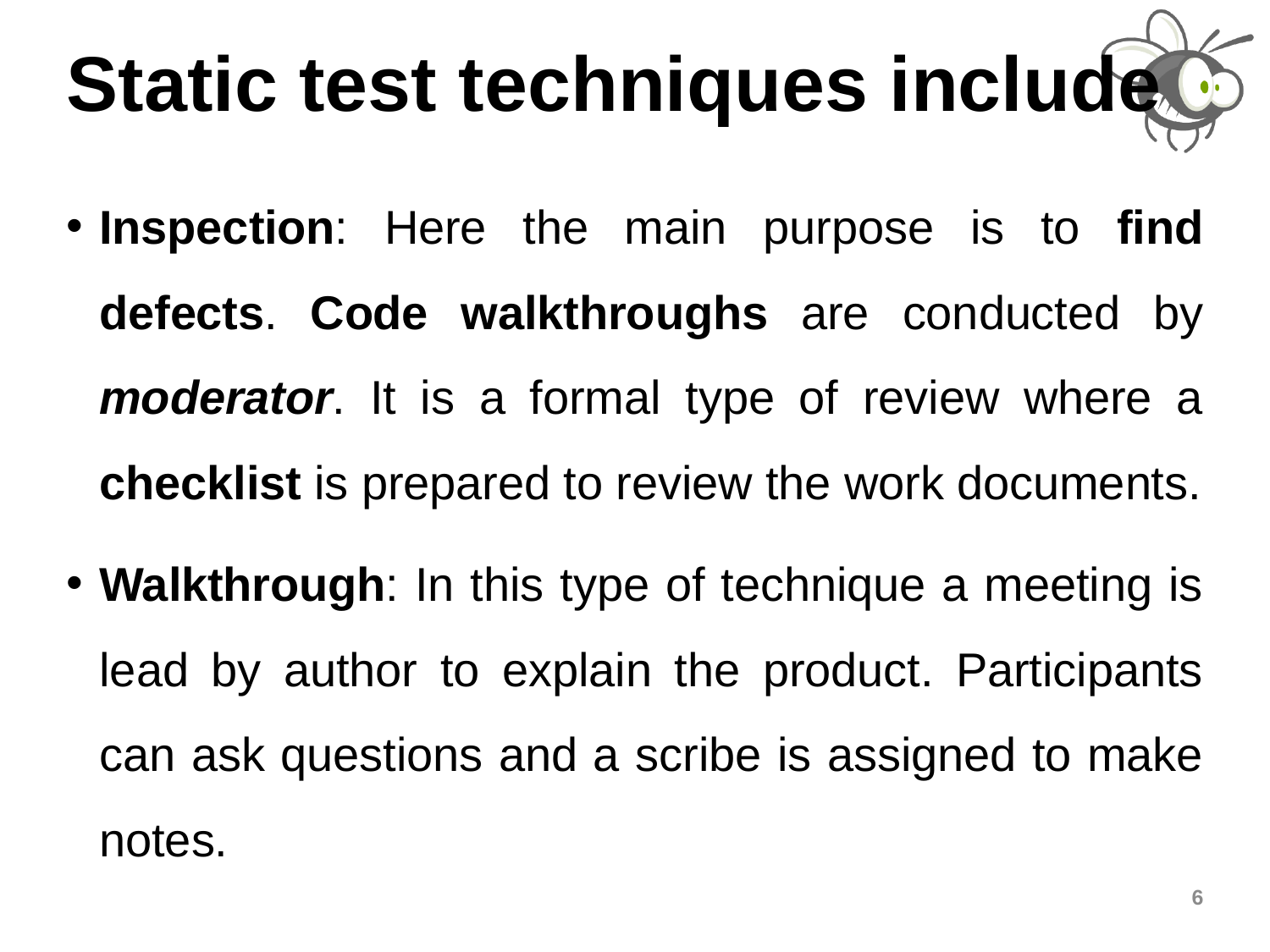

# Static test techniques include
Inspection: Here the main purpose is to find defects. Code walkthroughs are conducted by moderator. It is a formal type of review where a checklist is prepared to review the work documents.
Walkthrough: In this type of technique a meeting is lead by author to explain the product. Participants can ask questions and a scribe is assigned to make notes.

6